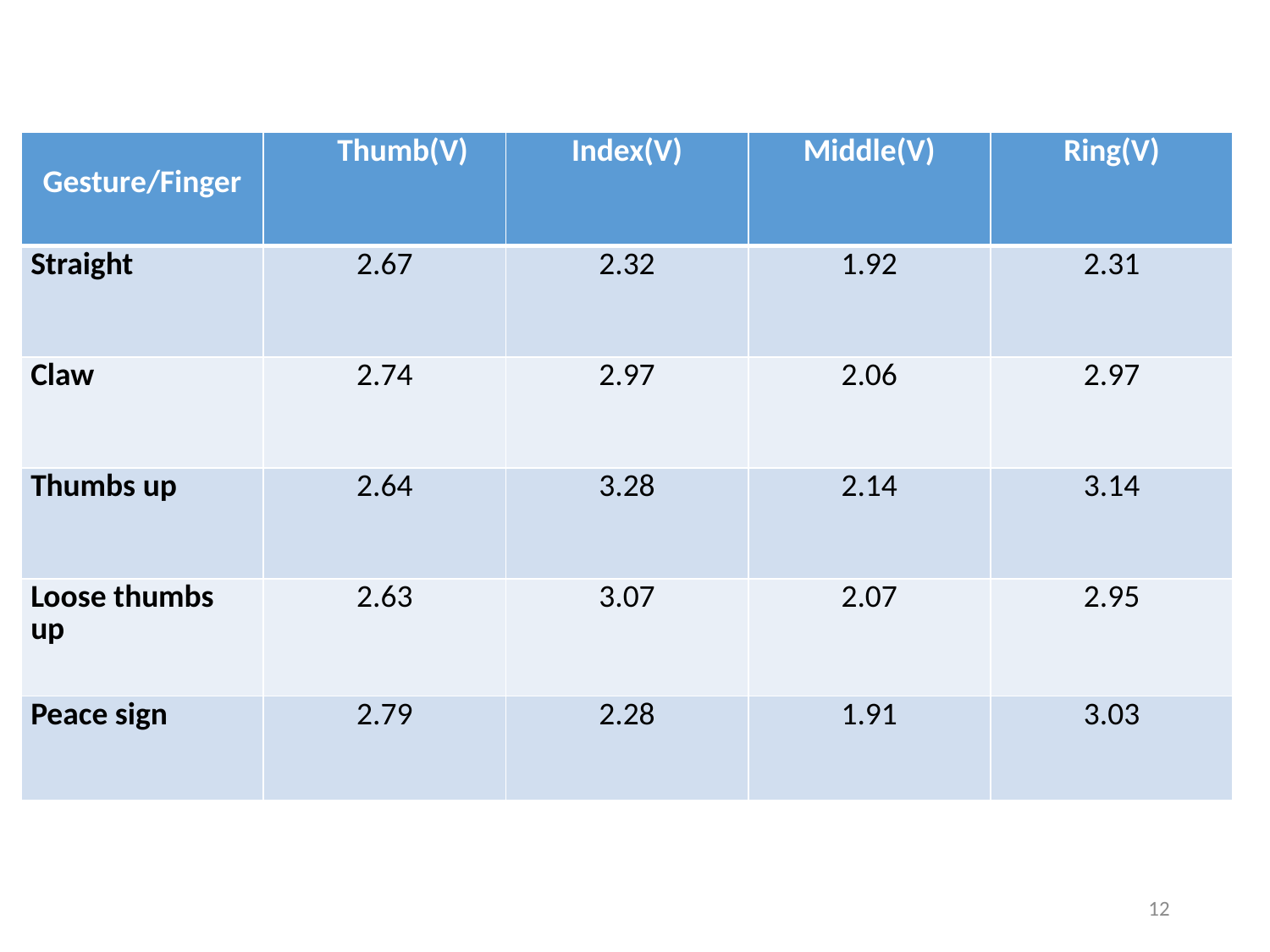

| Gesture/Finger | Thumb(V) | Index(V) | Middle(V) | Ring(V) |
| --- | --- | --- | --- | --- |
| Straight | 2.67 | 2.32 | 1.92 | 2.31 |
| Claw | 2.74 | 2.97 | 2.06 | 2.97 |
| Thumbs up | 2.64 | 3.28 | 2.14 | 3.14 |
| Loose thumbs up | 2.63 | 3.07 | 2.07 | 2.95 |
| Peace sign | 2.79 | 2.28 | 1.91 | 3.03 |
12